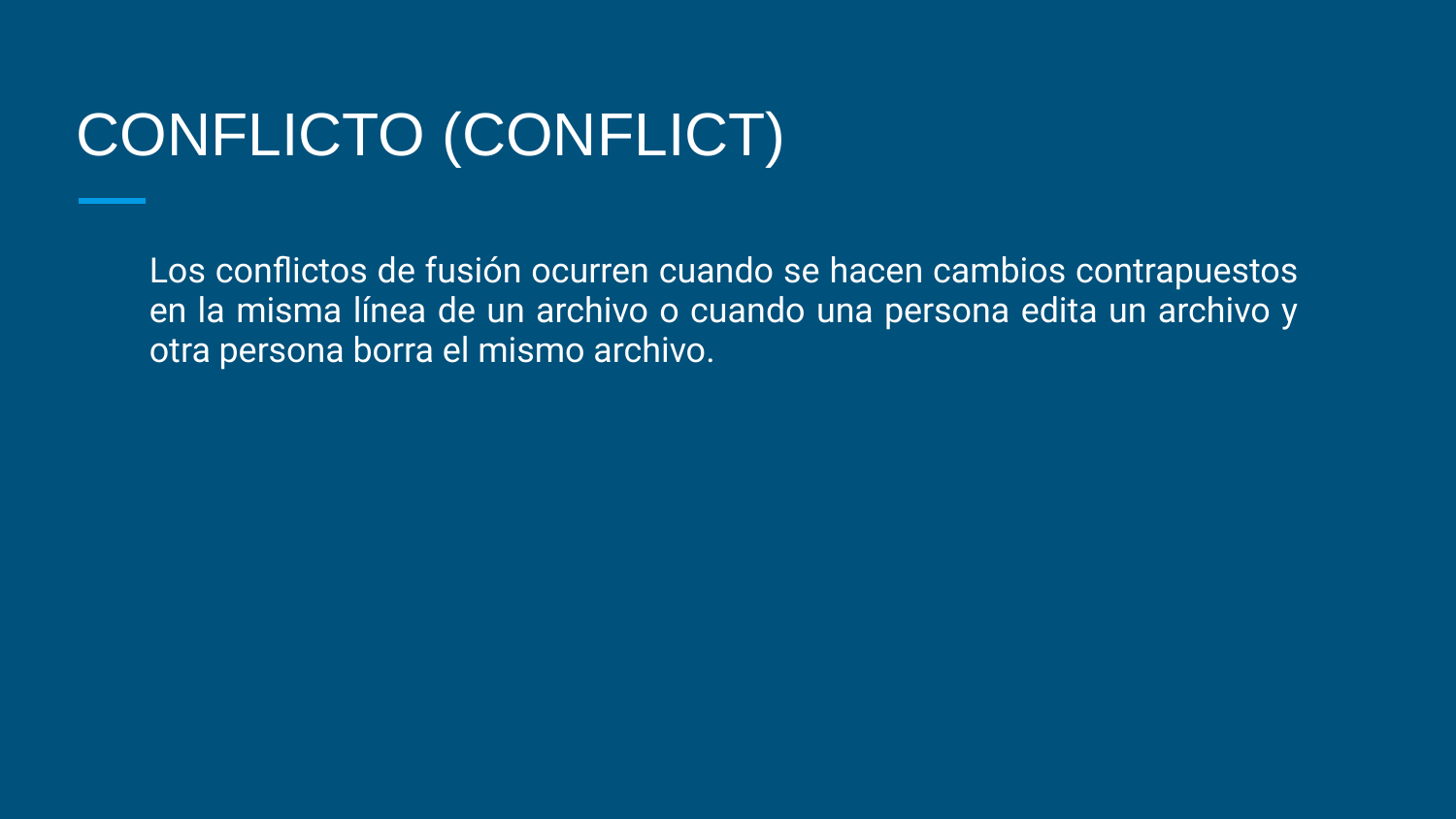

# CONFLICTO (CONFLICT)
Los conflictos de fusión ocurren cuando se hacen cambios contrapuestos en la misma línea de un archivo o cuando una persona edita un archivo y otra persona borra el mismo archivo.